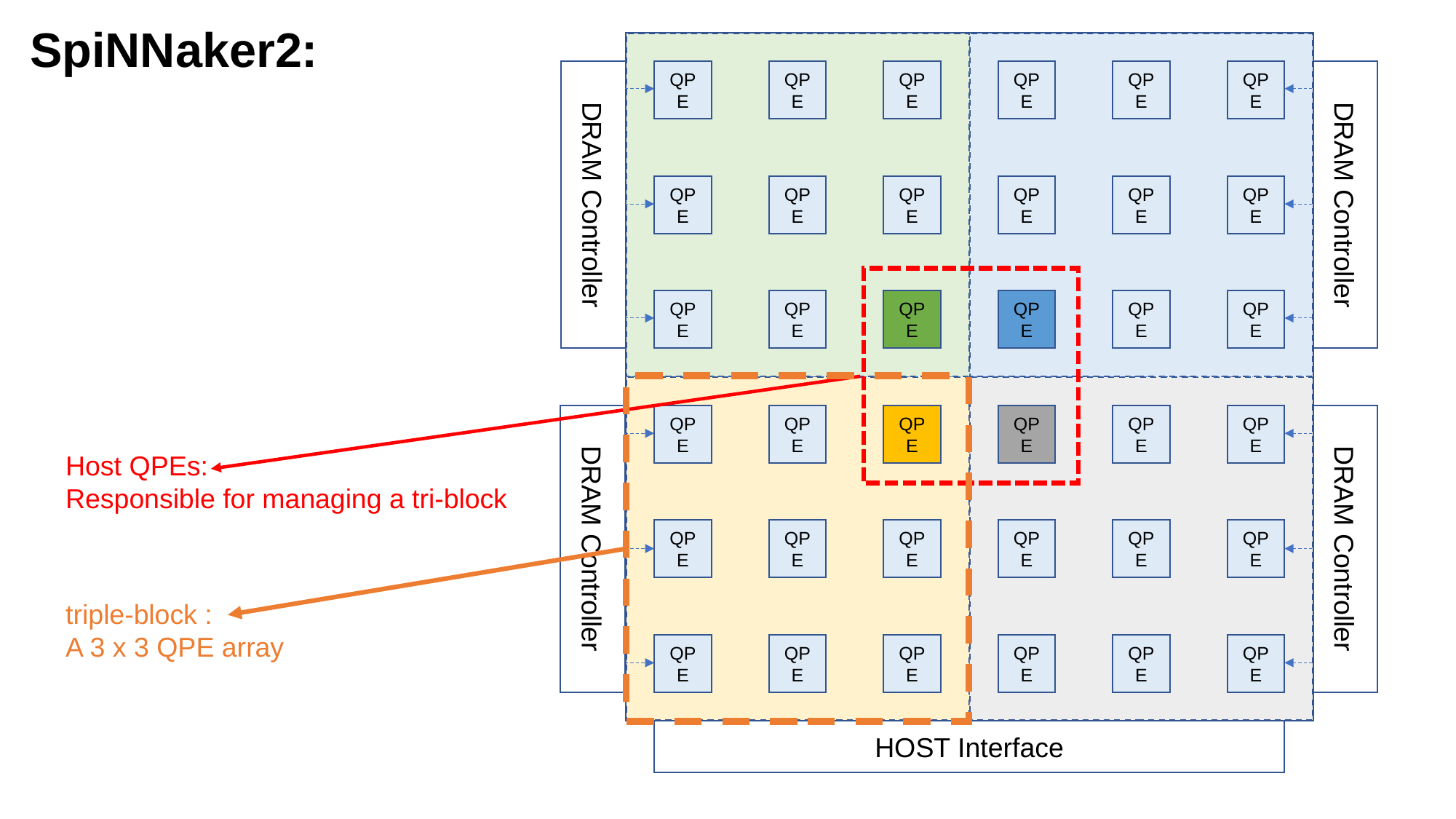

SpiNNaker2:

QPE
QPE
QPE
QPE
QPE
QPE
DRAM Controller
DRAM Controller
QPE
QPE
QPE
QPE
QPE
QPE

QPE
QPE
QPE
QPE
QPE
QPE

DRAM Controller
QPE
QPE
QPE
QPE
QPE
QPE
DRAM Controller
Host QPEs:
Responsible for managing a tri-block
QPE
QPE
QPE
QPE
QPE
QPE
triple-block :
A 3 x 3 QPE array
QPE
QPE
QPE
QPE
QPE
QPE
HOST Interface